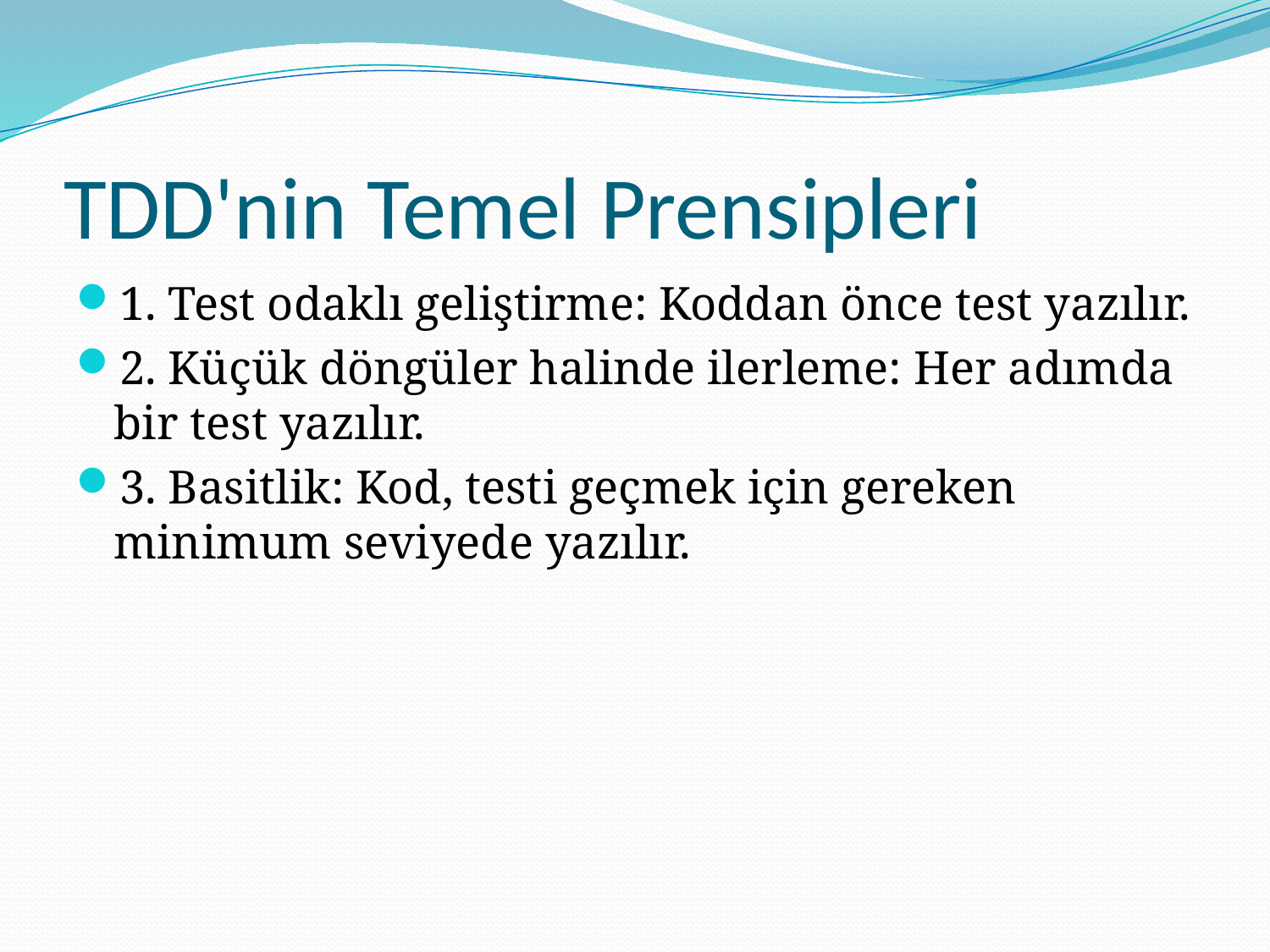

# TDD'nin Temel Prensipleri
1. Test odaklı geliştirme: Koddan önce test yazılır.
2. Küçük döngüler halinde ilerleme: Her adımda bir test yazılır.
3. Basitlik: Kod, testi geçmek için gereken minimum seviyede yazılır.